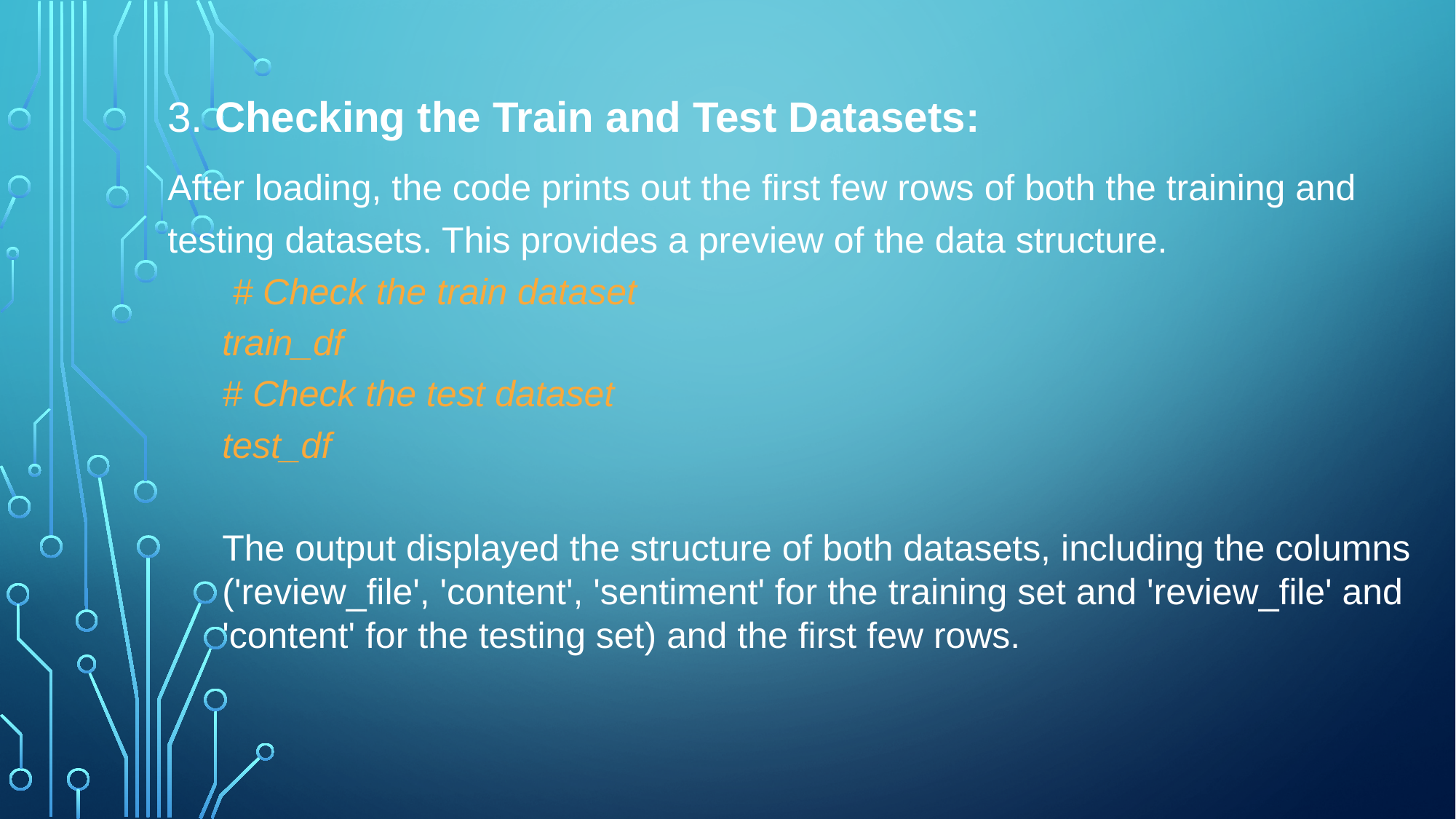

.
3. Checking the Train and Test Datasets:
After loading, the code prints out the first few rows of both the training and testing datasets. This provides a preview of the data structure.
 # Check the train dataset
train_df
# Check the test dataset
test_df

The output displayed the structure of both datasets, including the columns ('review_file', 'content', 'sentiment' for the training set and 'review_file' and 'content' for the testing set) and the first few rows.